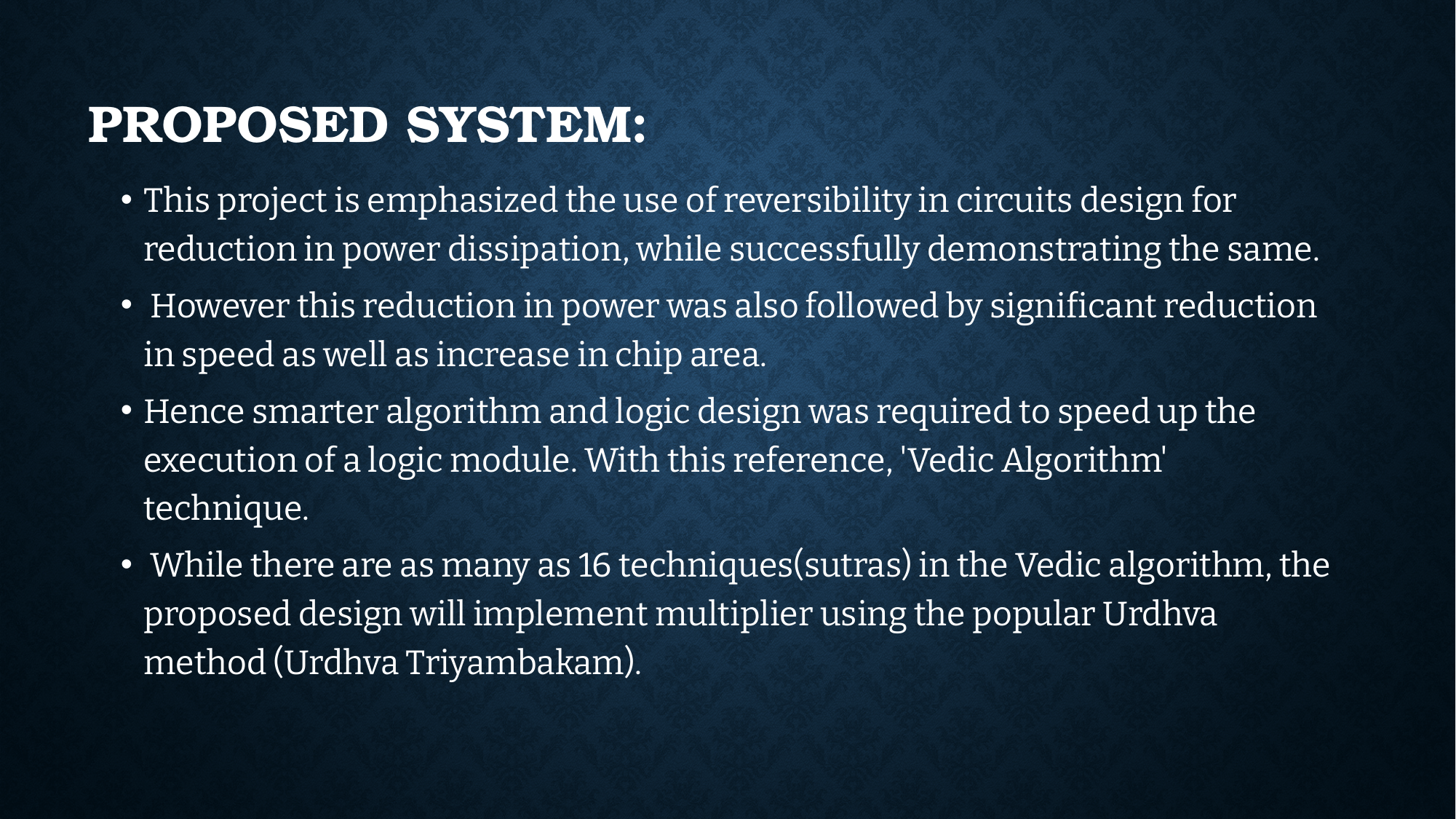

# PROPOSED SYSTEM:
This project is emphasized the use of reversibility in circuits design for reduction in power dissipation, while successfully demonstrating the same.
 However this reduction in power was also followed by significant reduction in speed as well as increase in chip area.
Hence smarter algorithm and logic design was required to speed up the execution of a logic module. With this reference, 'Vedic Algorithm' technique.
 While there are as many as 16 techniques(sutras) in the Vedic algorithm, the proposed design will implement multiplier using the popular Urdhva method (Urdhva Triyambakam).